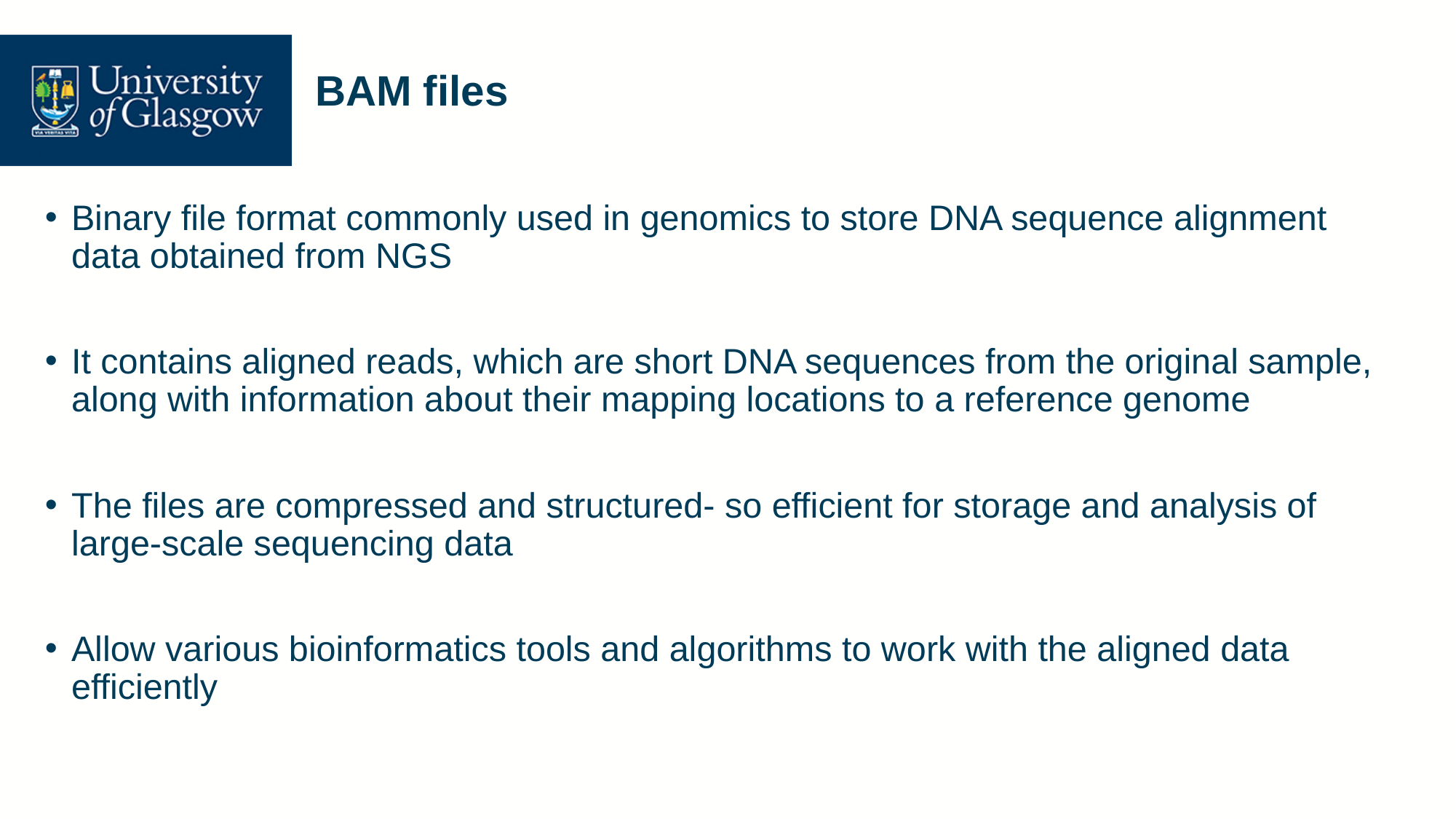

# BAM files
Binary file format commonly used in genomics to store DNA sequence alignment data obtained from NGS

It contains aligned reads, which are short DNA sequences from the original sample, along with information about their mapping locations to a reference genome

The files are compressed and structured- so efficient for storage and analysis of large-scale sequencing data

Allow various bioinformatics tools and algorithms to work with the aligned data efficiently